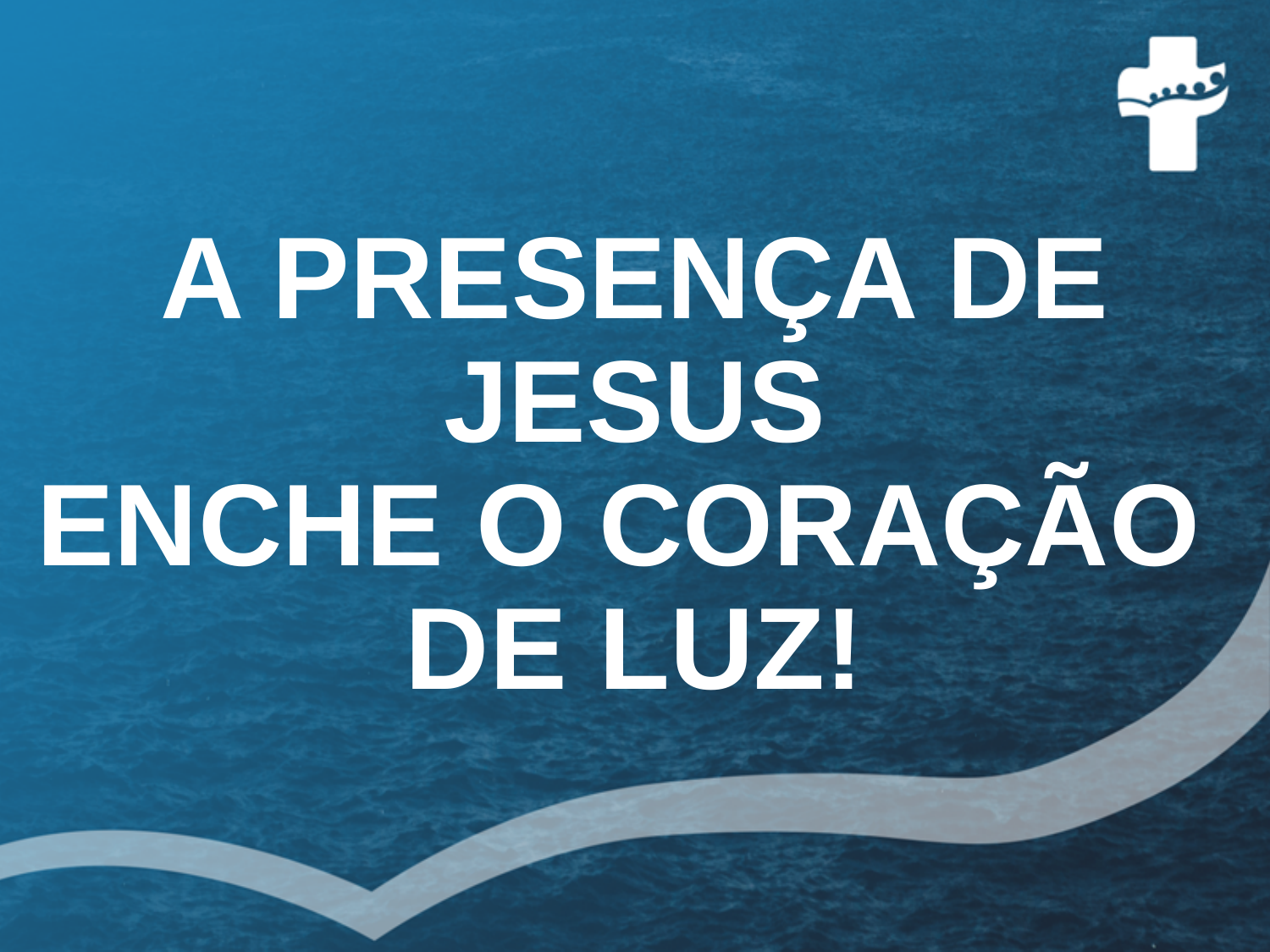

# A PRESENÇA DE JESUS ENCHE O CORAÇÃO DE LUZ!